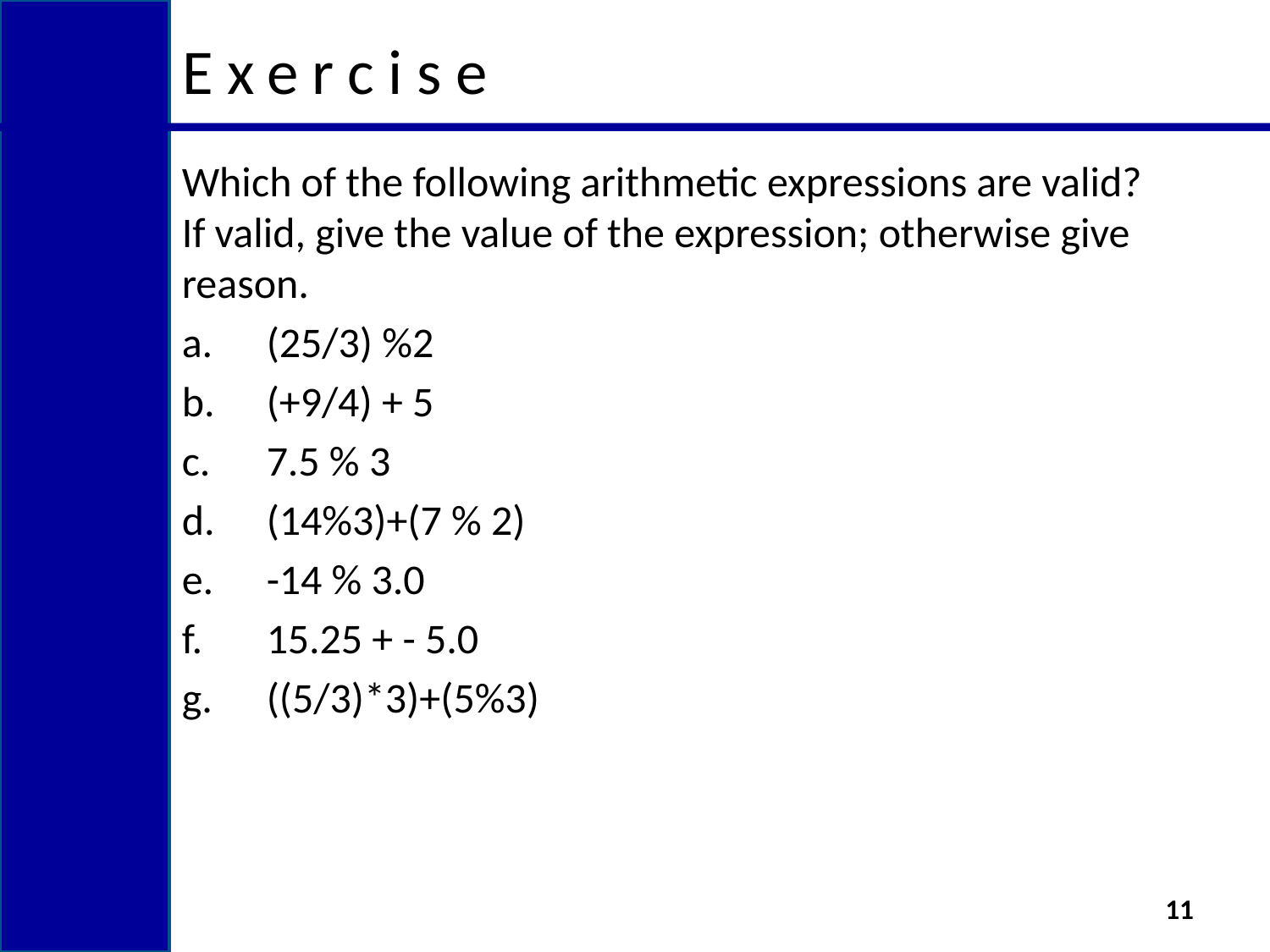

# Exercise
Which of the following arithmetic expressions are valid?
If valid, give the value of the expression; otherwise give
reason.
(25/3) %2
(+9/4) + 5
7.5 % 3
(14%3)+(7 % 2)
-14 % 3.0
15.25 + - 5.0
((5/3)*3)+(5%3)

11